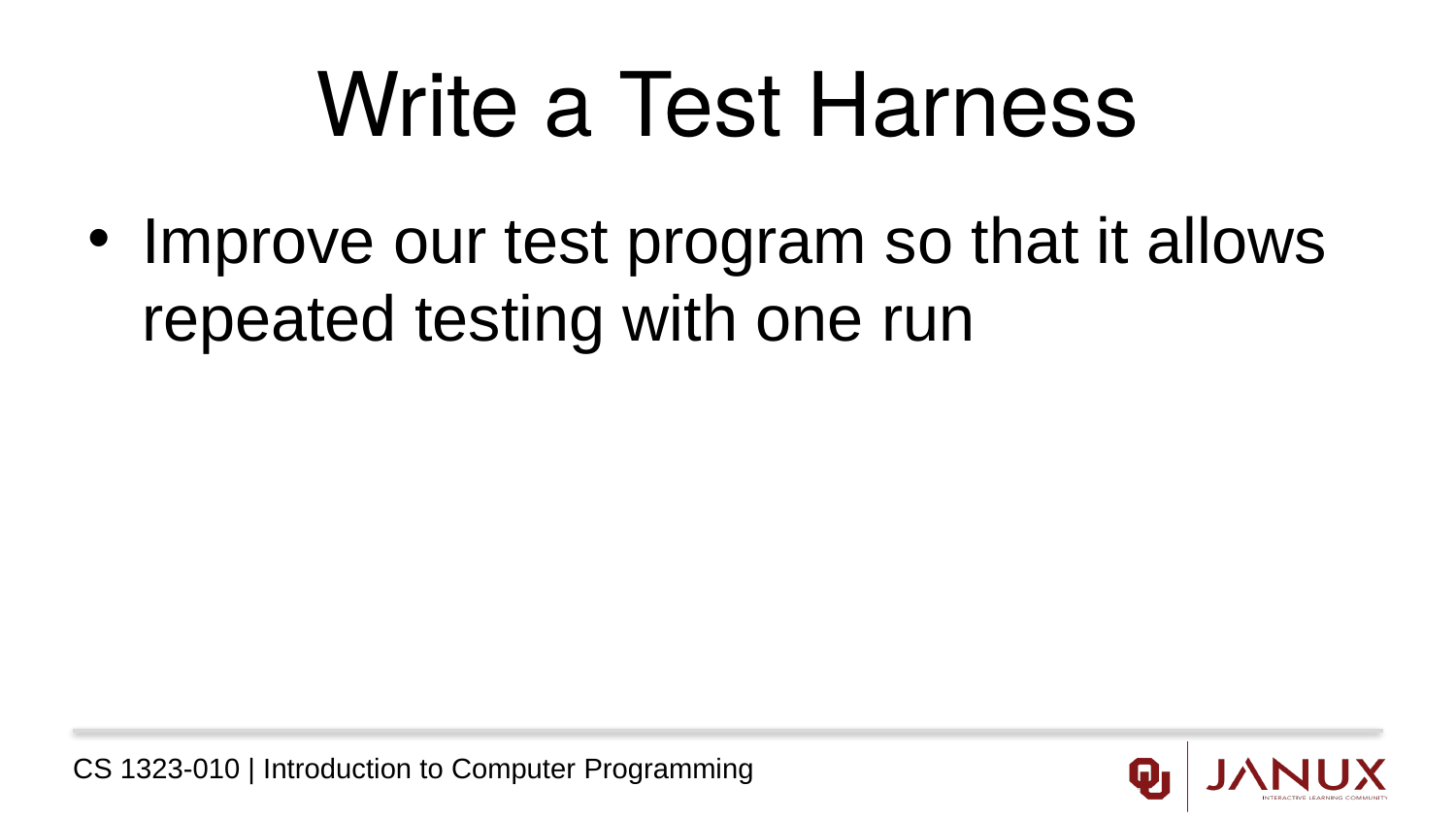

# Write a Test Harness
Improve our test program so that it allows repeated testing with one run